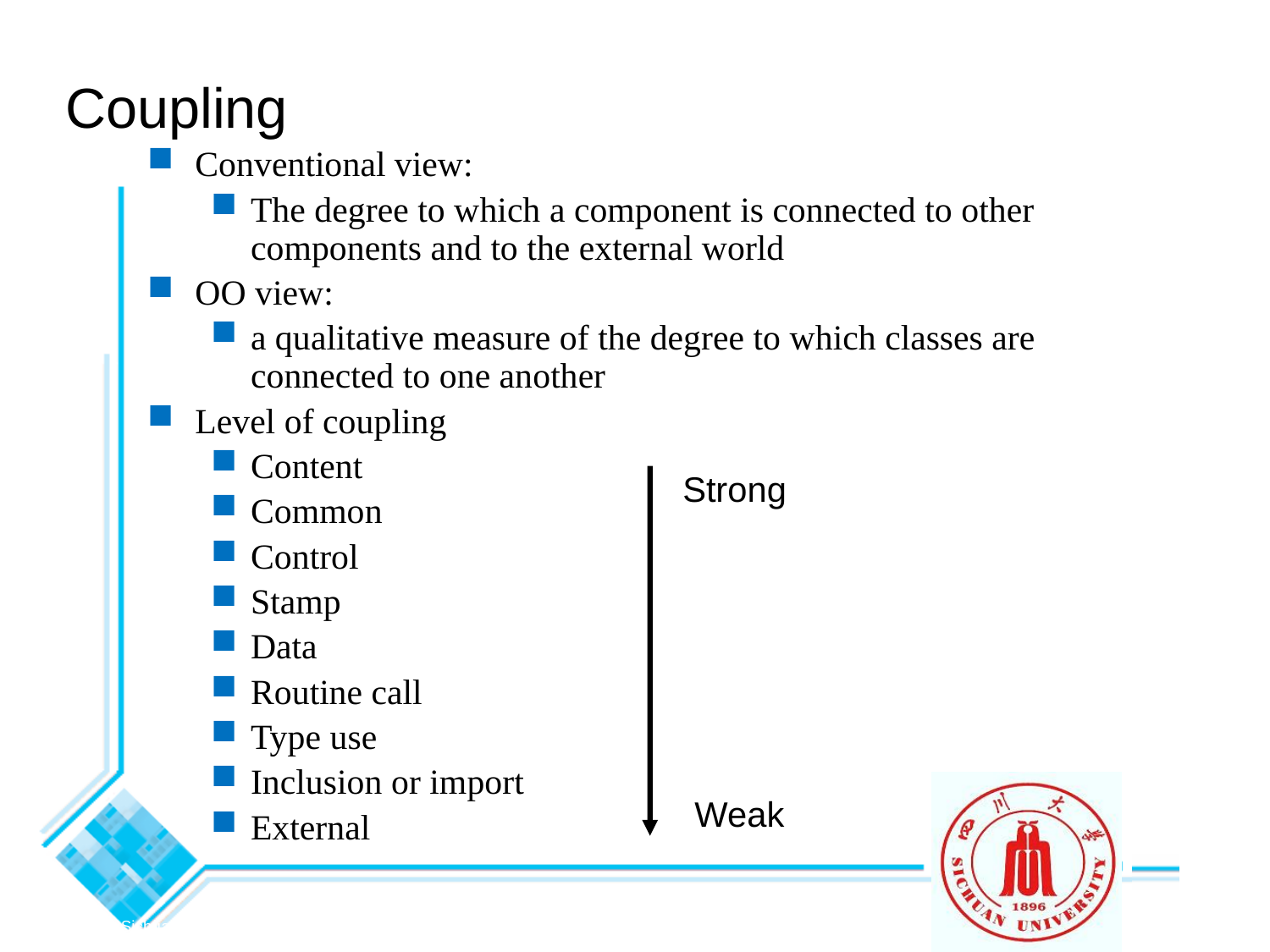

Coupling
Conventional view:
The degree to which a component is connected to other components and to the external world
OO view:
a qualitative measure of the degree to which classes are connected to one another
Level of coupling
Content
Common
Control
Stamp
Data
Routine call
Type use
Inclusion or import
External
Strong

Weak
34
© 2010 Sichuan University All rights reserved.  |  Confidential
34